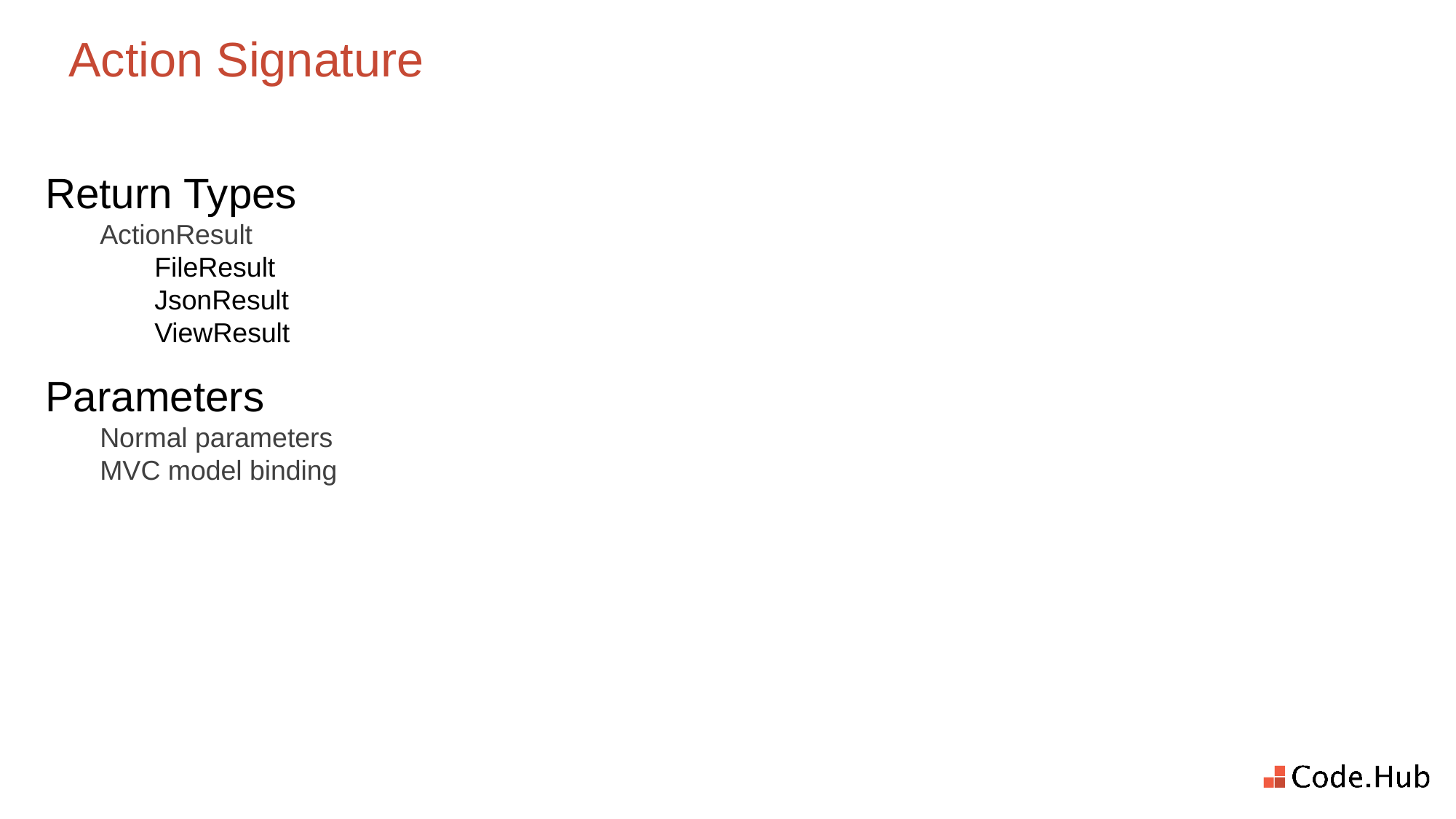

# Action Signature
Return Types
ActionResult
FileResult
JsonResult
ViewResult
Parameters
Normal parameters
MVC model binding